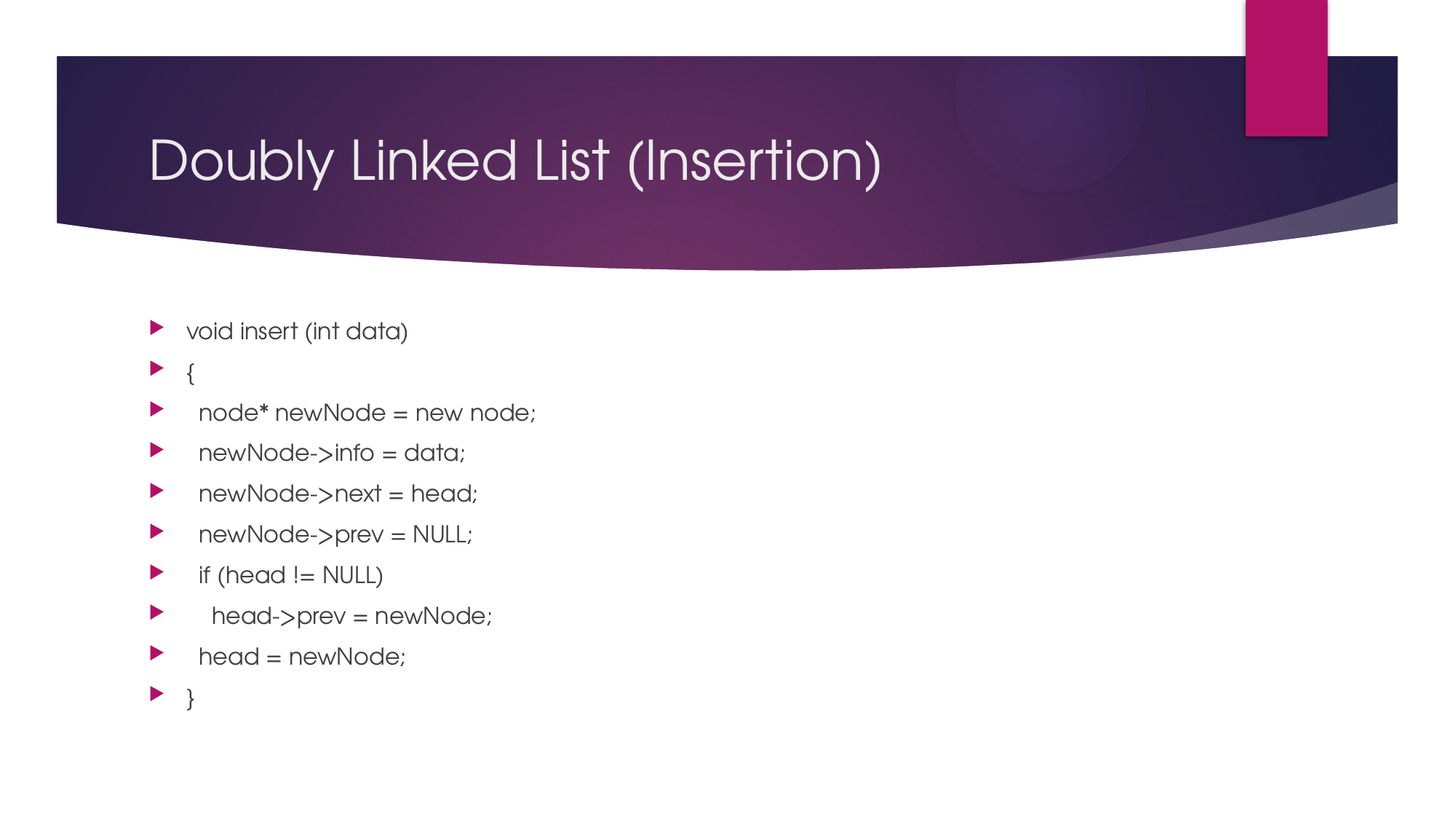

# Doubly Linked List (Insertion)
void insert (int data)
{
  node* newNode = new node;
  newNode->info = data;
  newNode->next = head;
  newNode->prev = NULL;
  if (head != NULL)
    head->prev = newNode;
  head = newNode;
}